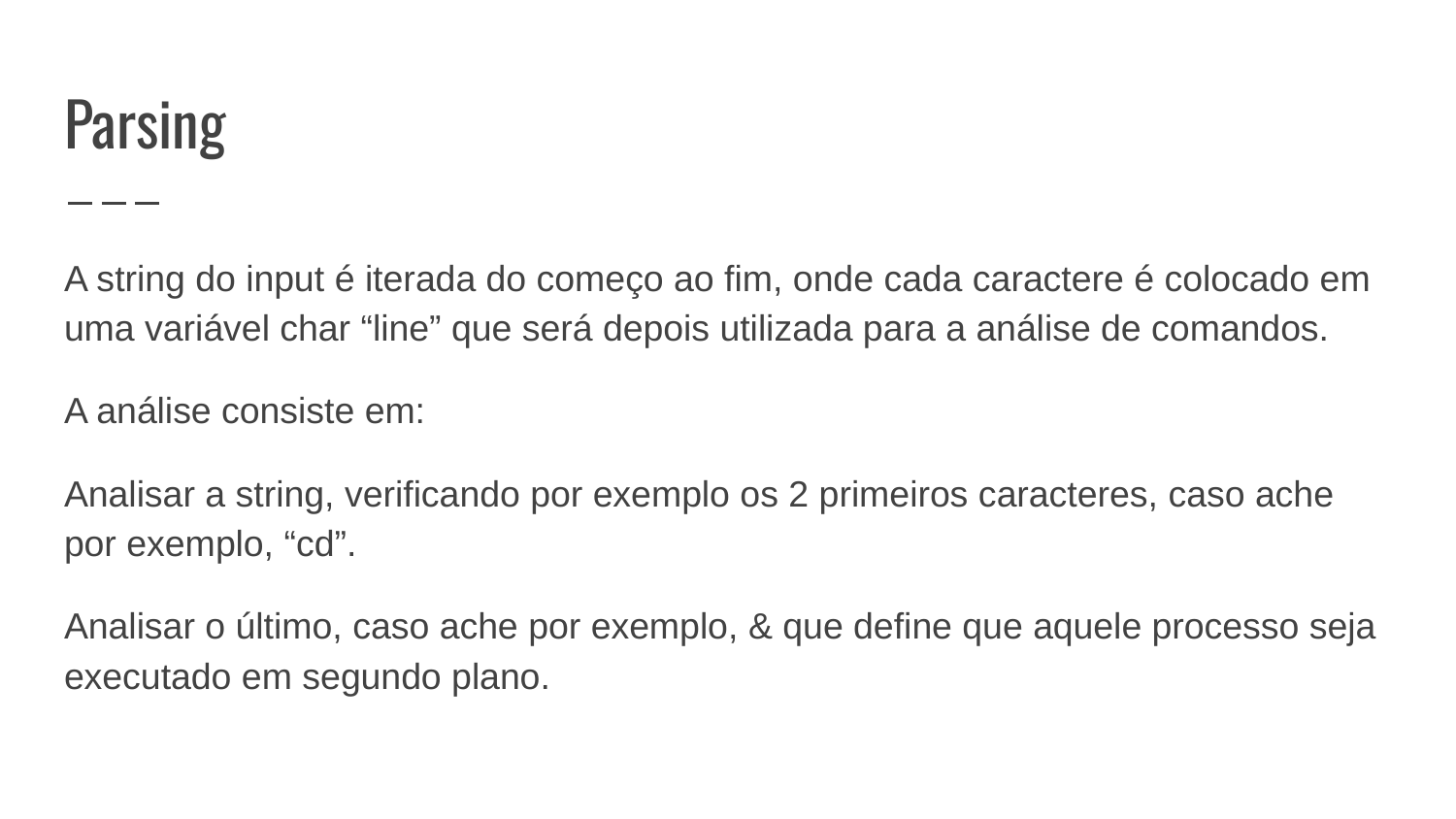

# Parsing
A string do input é iterada do começo ao fim, onde cada caractere é colocado em uma variável char “line” que será depois utilizada para a análise de comandos.
A análise consiste em:
Analisar a string, verificando por exemplo os 2 primeiros caracteres, caso ache por exemplo, “cd”.
Analisar o último, caso ache por exemplo, & que define que aquele processo seja executado em segundo plano.